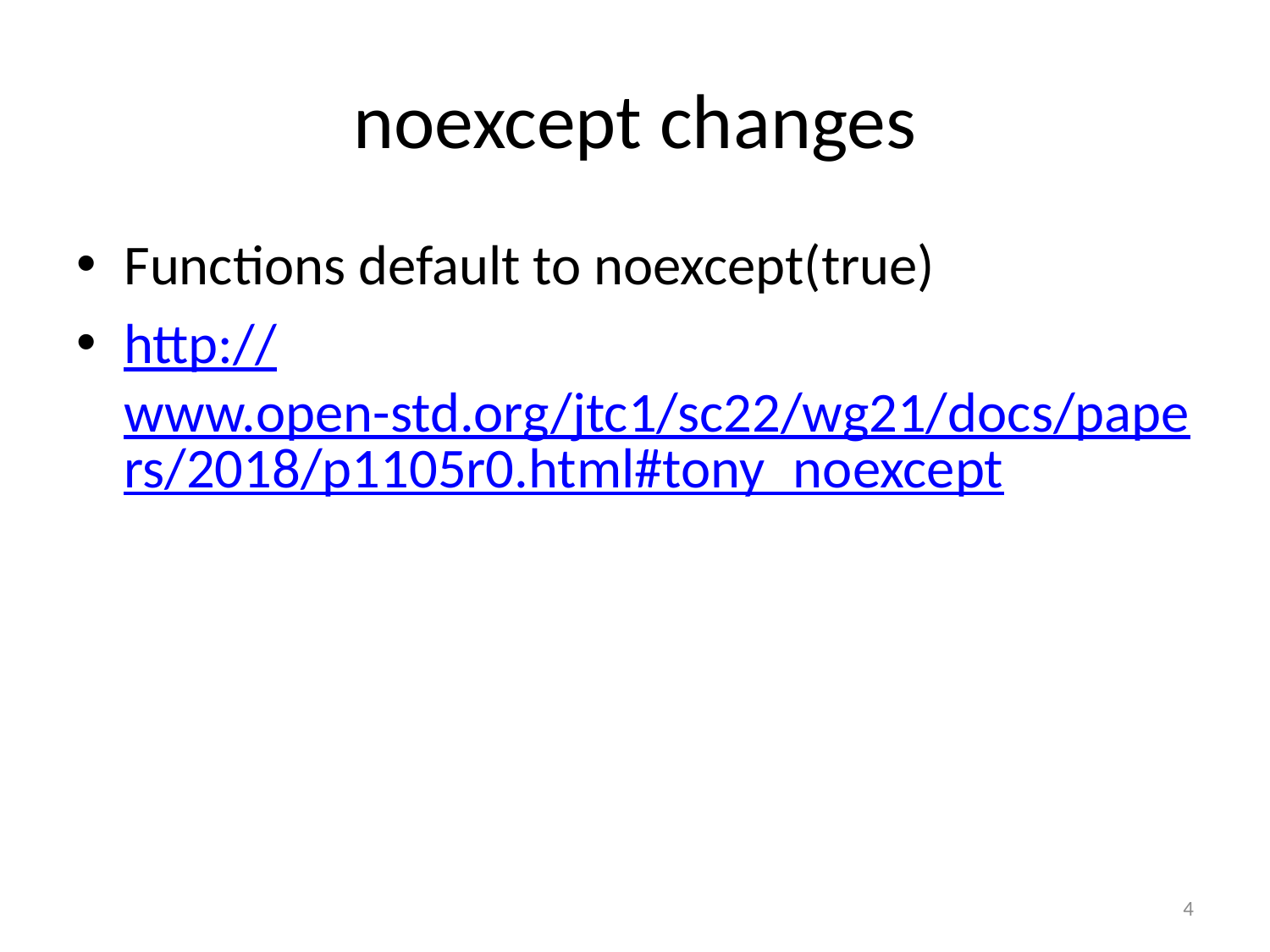

# noexcept changes
Functions default to noexcept(true)
http://www.open-std.org/jtc1/sc22/wg21/docs/papers/2018/p1105r0.html#tony_noexcept
4